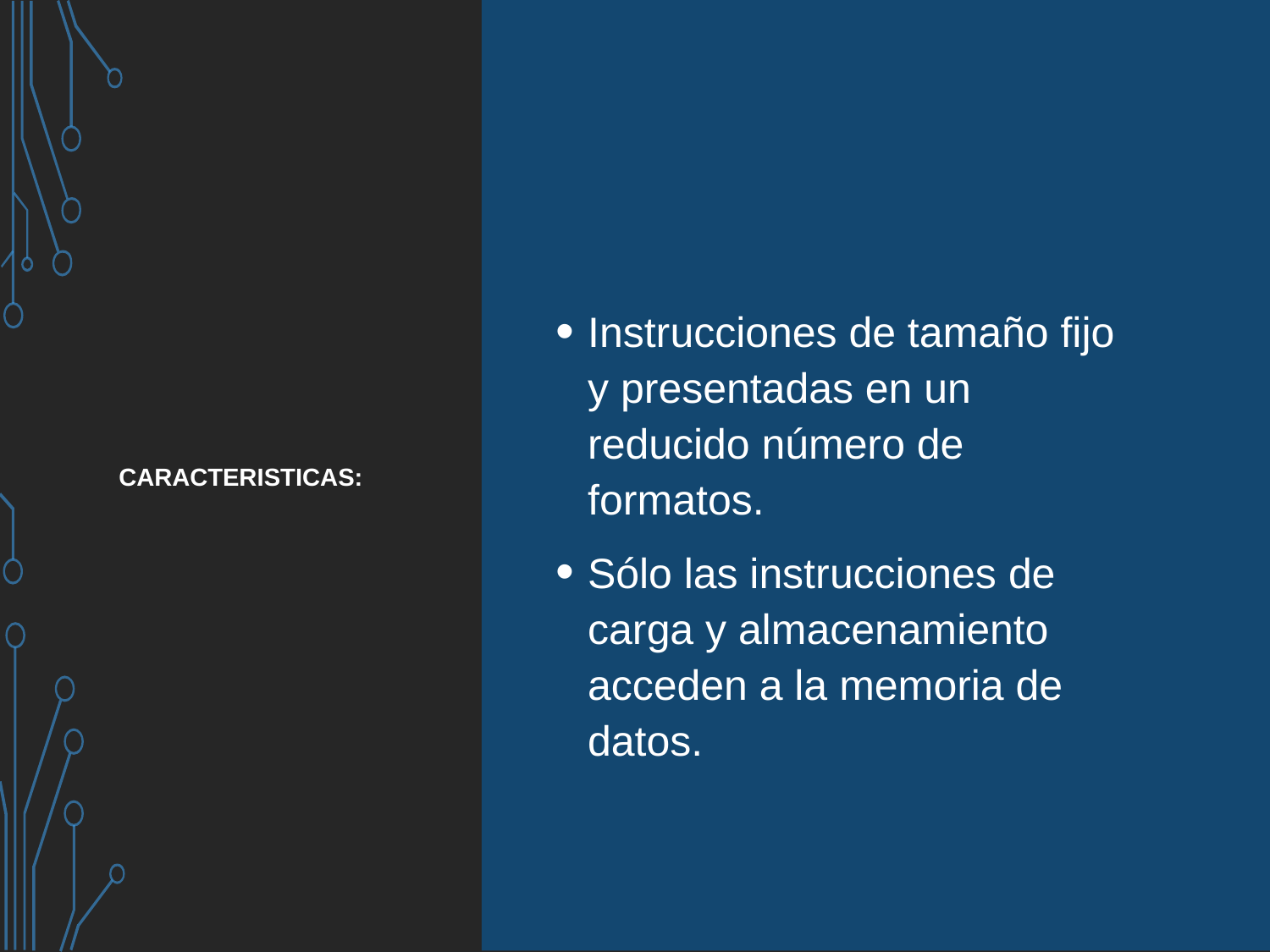

# CARACTERISTICAS:

Instrucciones de tamaño fijo y presentadas en un reducido número de formatos.
Sólo las instrucciones de carga y almacenamiento acceden a la memoria de datos.